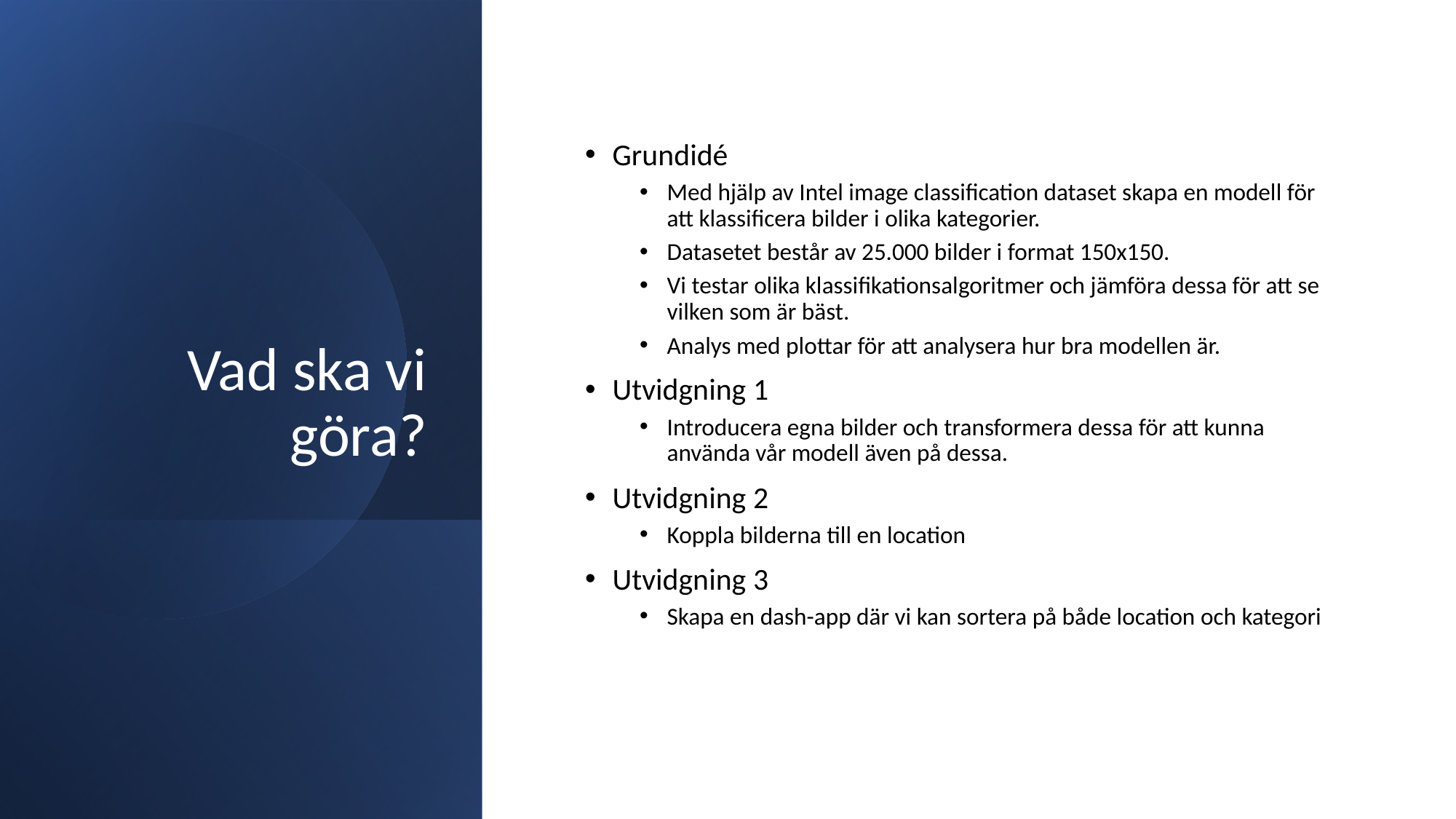

# Vad ska vi göra?
Grundidé
Med hjälp av Intel image classification dataset skapa en modell för att klassificera bilder i olika kategorier.
Datasetet består av 25.000 bilder i format 150x150.
Vi testar olika klassifikationsalgoritmer och jämföra dessa för att se vilken som är bäst.
Analys med plottar för att analysera hur bra modellen är.
Utvidgning 1
Introducera egna bilder och transformera dessa för att kunna använda vår modell även på dessa.
Utvidgning 2
Koppla bilderna till en location
Utvidgning 3
Skapa en dash-app där vi kan sortera på både location och kategori